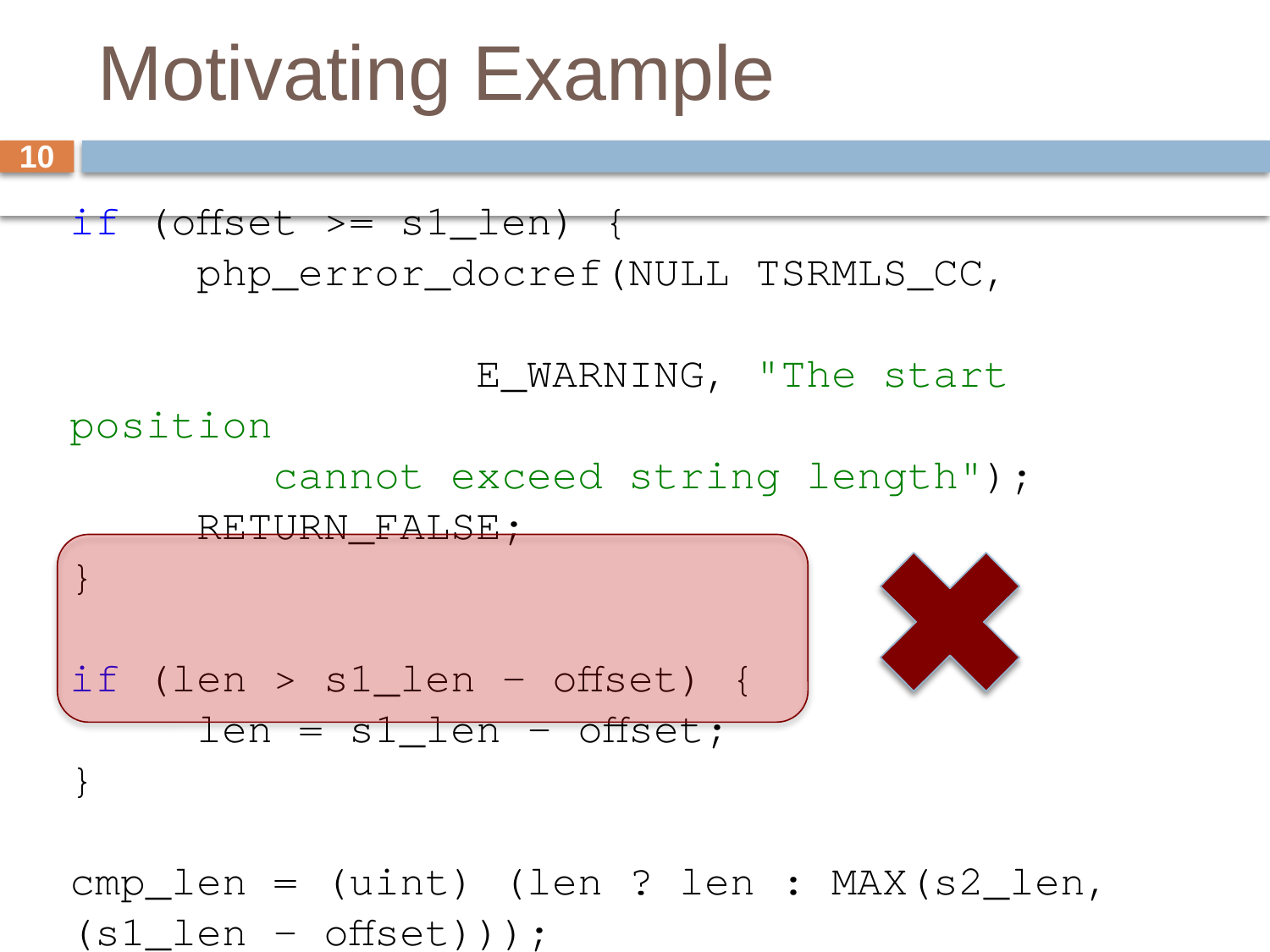

# Motivating Example
10
if (offset >= s1_len) {
    	php_error_docref(NULL TSRMLS_CC,
			 E_WARNING, "The start position
        cannot exceed string length");
    	RETURN_FALSE;
}

if (len > s1_len - offset) {
	len = s1_len - offset;
}

cmp_len = (uint) (len ? len : MAX(s2_len, (s1_len - offset)));